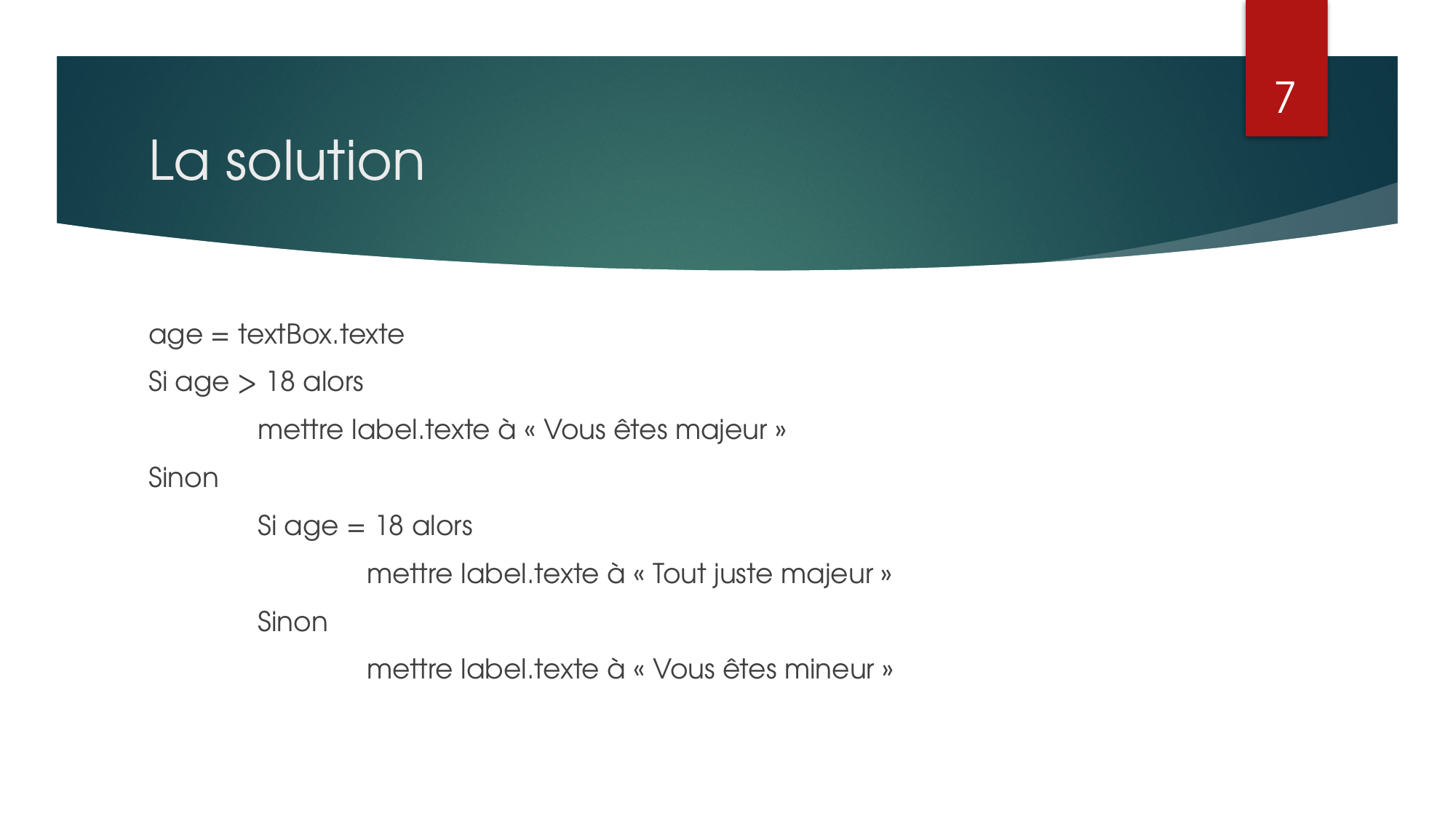

7
# La solution
age = textBox.texte
Si age > 18 alors
	mettre label.texte à « Vous êtes majeur »
Sinon
	Si age = 18 alors
		mettre label.texte à « Tout juste majeur »
	Sinon
		mettre label.texte à « Vous êtes mineur »